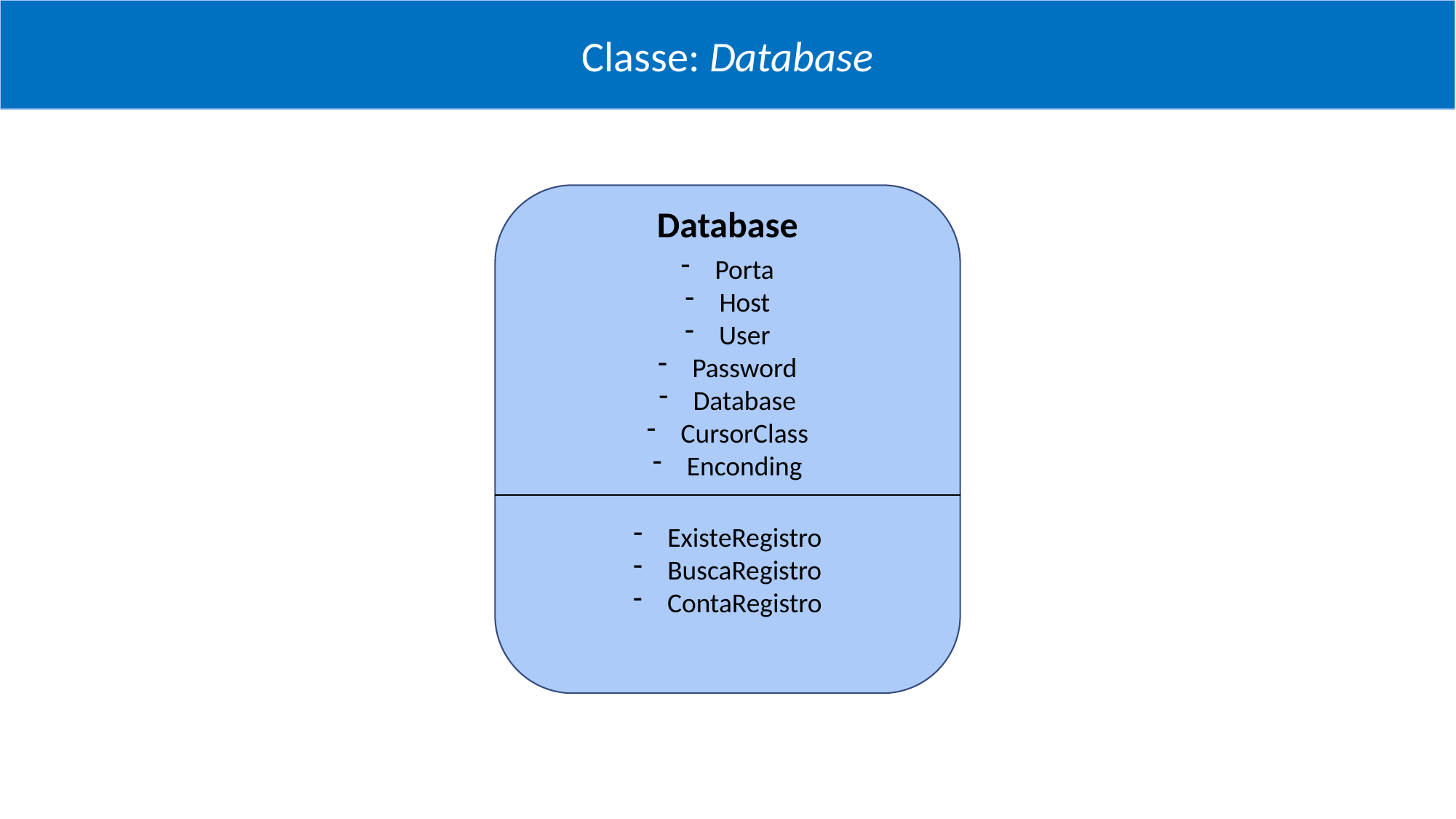

Classe: Database

Database
Porta
Host
User
Password
Database
CursorClass
Enconding

ExisteRegistro
BuscaRegistro
ContaRegistro